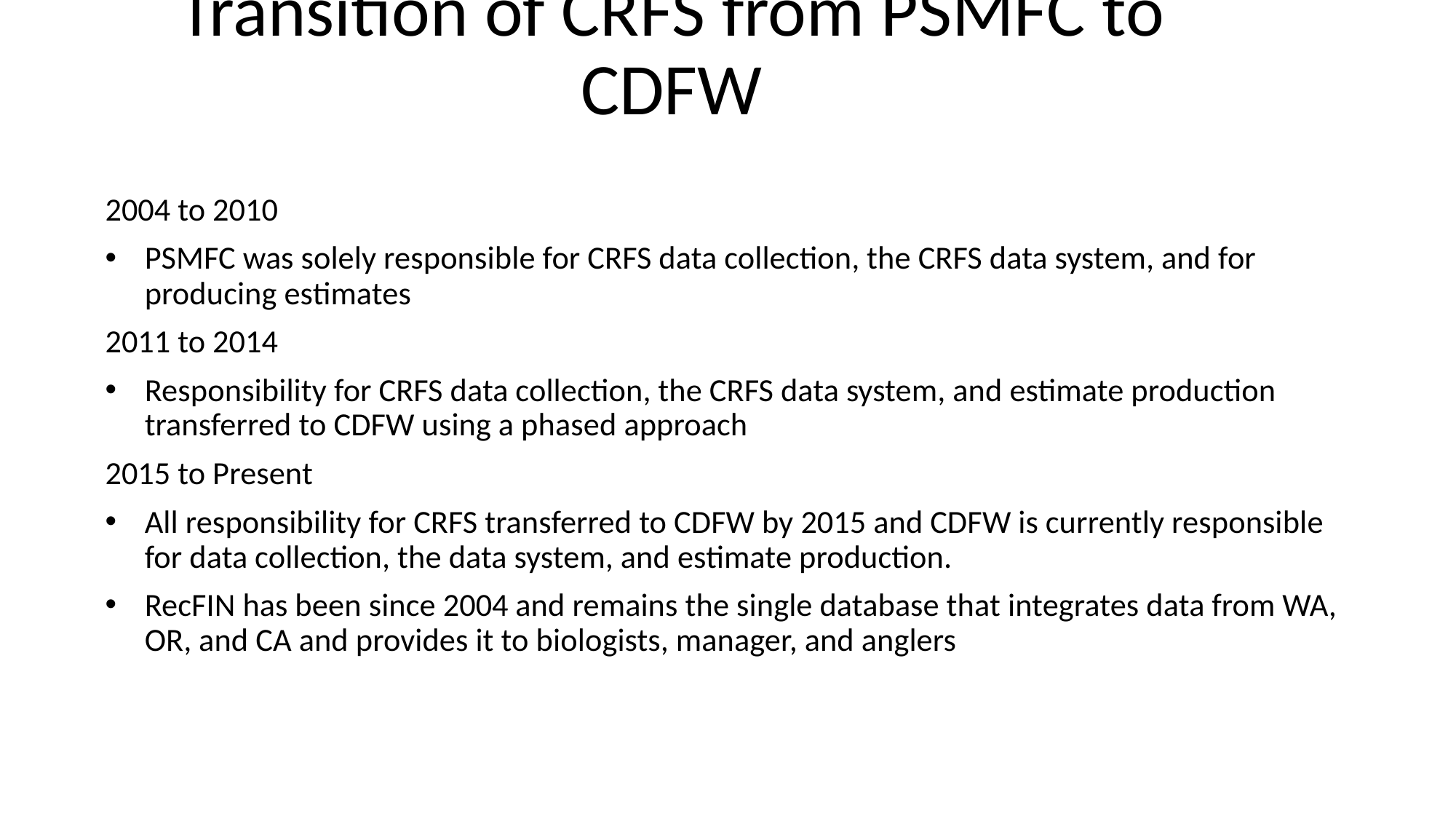

# Transition of CRFS from PSMFC to CDFW
2004 to 2010
PSMFC was solely responsible for CRFS data collection, the CRFS data system, and for producing estimates
2011 to 2014
Responsibility for CRFS data collection, the CRFS data system, and estimate production transferred to CDFW using a phased approach
2015 to Present
All responsibility for CRFS transferred to CDFW by 2015 and CDFW is currently responsible for data collection, the data system, and estimate production.
RecFIN has been since 2004 and remains the single database that integrates data from WA, OR, and CA and provides it to biologists, manager, and anglers